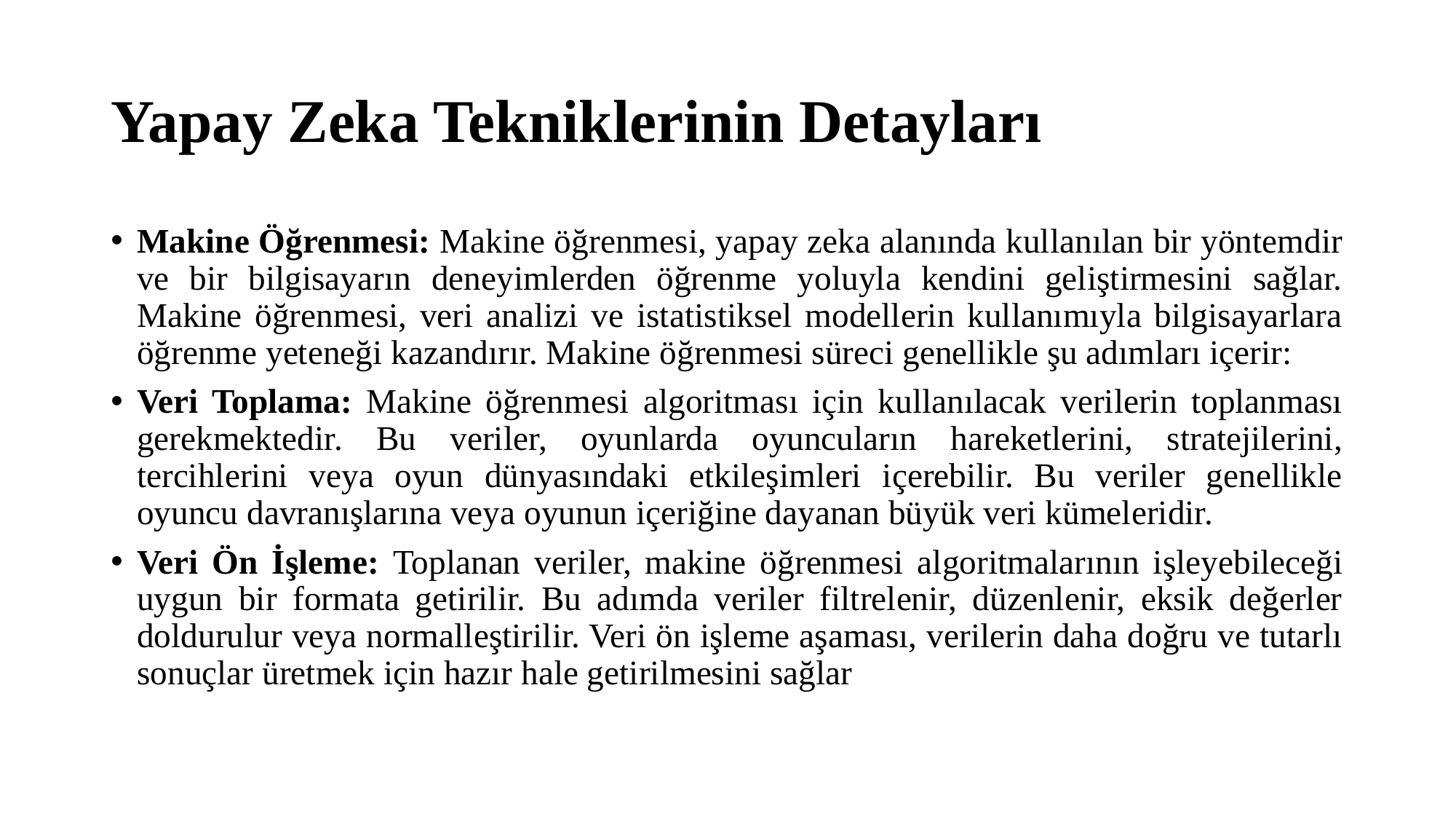

# Yapay Zeka Tekniklerinin Detayları
Makine Öğrenmesi: Makine öğrenmesi, yapay zeka alanında kullanılan bir yöntemdir ve bir bilgisayarın deneyimlerden öğrenme yoluyla kendini geliştirmesini sağlar. Makine öğrenmesi, veri analizi ve istatistiksel modellerin kullanımıyla bilgisayarlara öğrenme yeteneği kazandırır. Makine öğrenmesi süreci genellikle şu adımları içerir:
Veri Toplama: Makine öğrenmesi algoritması için kullanılacak verilerin toplanması gerekmektedir. Bu veriler, oyunlarda oyuncuların hareketlerini, stratejilerini, tercihlerini veya oyun dünyasındaki etkileşimleri içerebilir. Bu veriler genellikle oyuncu davranışlarına veya oyunun içeriğine dayanan büyük veri kümeleridir.
Veri Ön İşleme: Toplanan veriler, makine öğrenmesi algoritmalarının işleyebileceği uygun bir formata getirilir. Bu adımda veriler filtrelenir, düzenlenir, eksik değerler doldurulur veya normalleştirilir. Veri ön işleme aşaması, verilerin daha doğru ve tutarlı sonuçlar üretmek için hazır hale getirilmesini sağlar